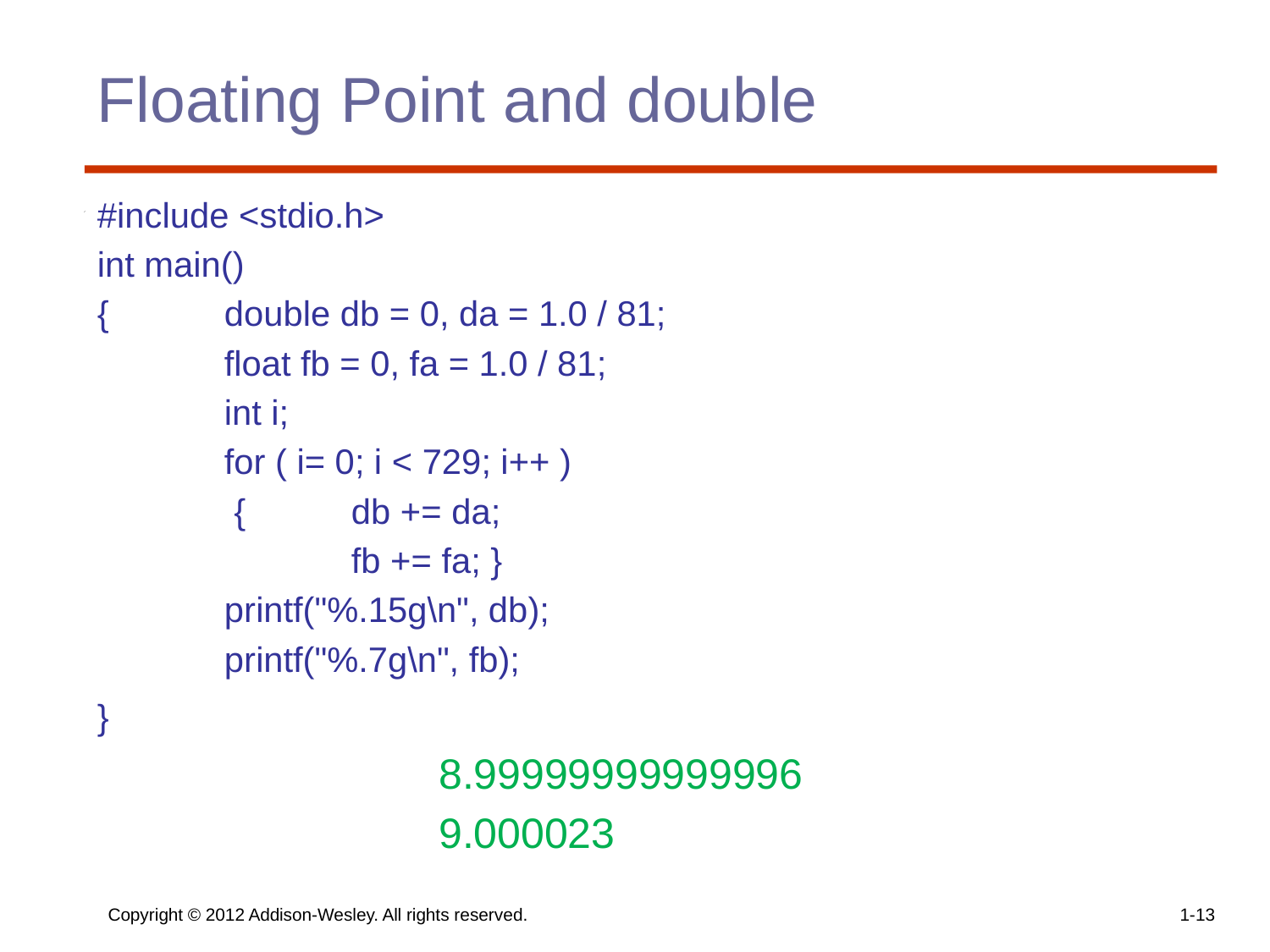

# Floating Point and double
#include <stdio.h>
int main()
{   	double db = 0, da = 1.0 / 81;
	float fb = 0, fa = 1.0 / 81;
	int i;
	for ( i= 0; i < 729; i++ )
   	 { 	db += da;
    		fb += fa; }
	printf("%.15g\n", db);
	printf("%.7g\n", fb);
}
8.99999999999996
9.000023
Copyright © 2012 Addison-Wesley. All rights reserved.
1-13